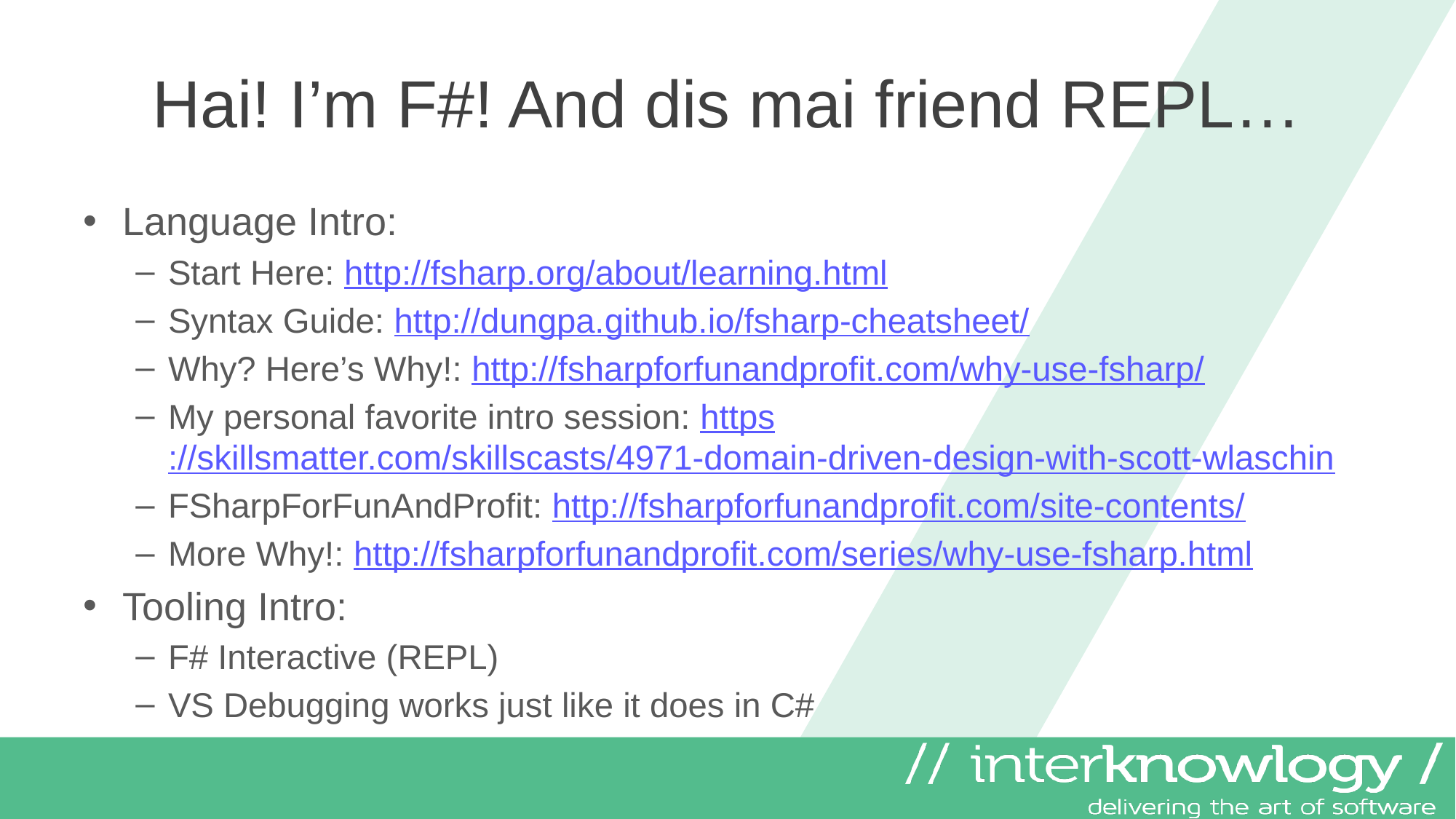

# Hai! I’m F#! And dis mai friend REPL…
Language Intro:
Start Here: http://fsharp.org/about/learning.html
Syntax Guide: http://dungpa.github.io/fsharp-cheatsheet/
Why? Here’s Why!: http://fsharpforfunandprofit.com/why-use-fsharp/
My personal favorite intro session: https://skillsmatter.com/skillscasts/4971-domain-driven-design-with-scott-wlaschin
FSharpForFunAndProfit: http://fsharpforfunandprofit.com/site-contents/
More Why!: http://fsharpforfunandprofit.com/series/why-use-fsharp.html
Tooling Intro:
F# Interactive (REPL)
VS Debugging works just like it does in C#